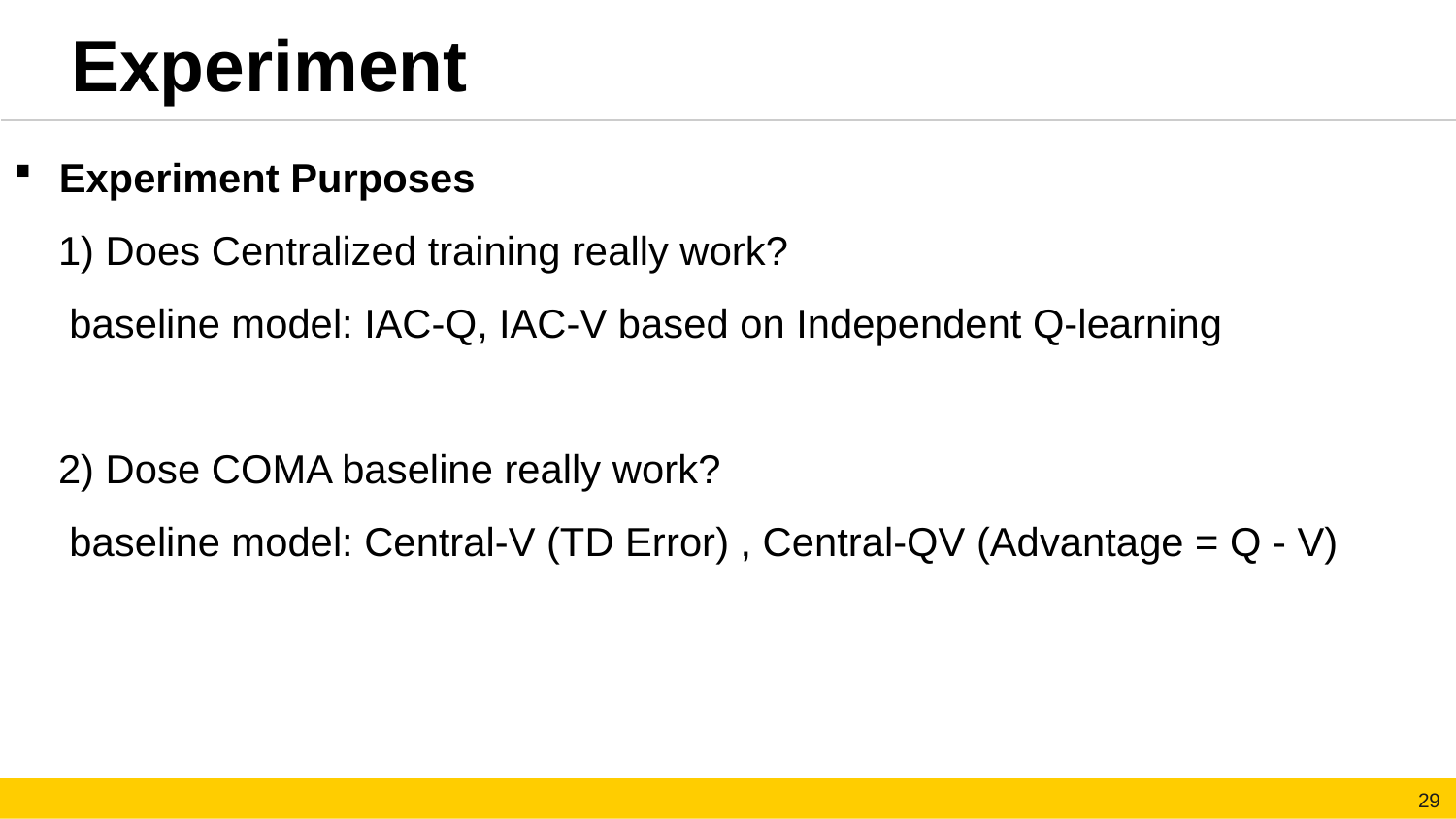

Experiment

Experiment Purposes
    1) Does Centralized training really work?
     baseline model: IAC-Q, IAC-V based on Independent Q-learning

    2) Dose COMA baseline really work?
     baseline model: Central-V (TD Error) , Central-QV (Advantage = Q - V)

29